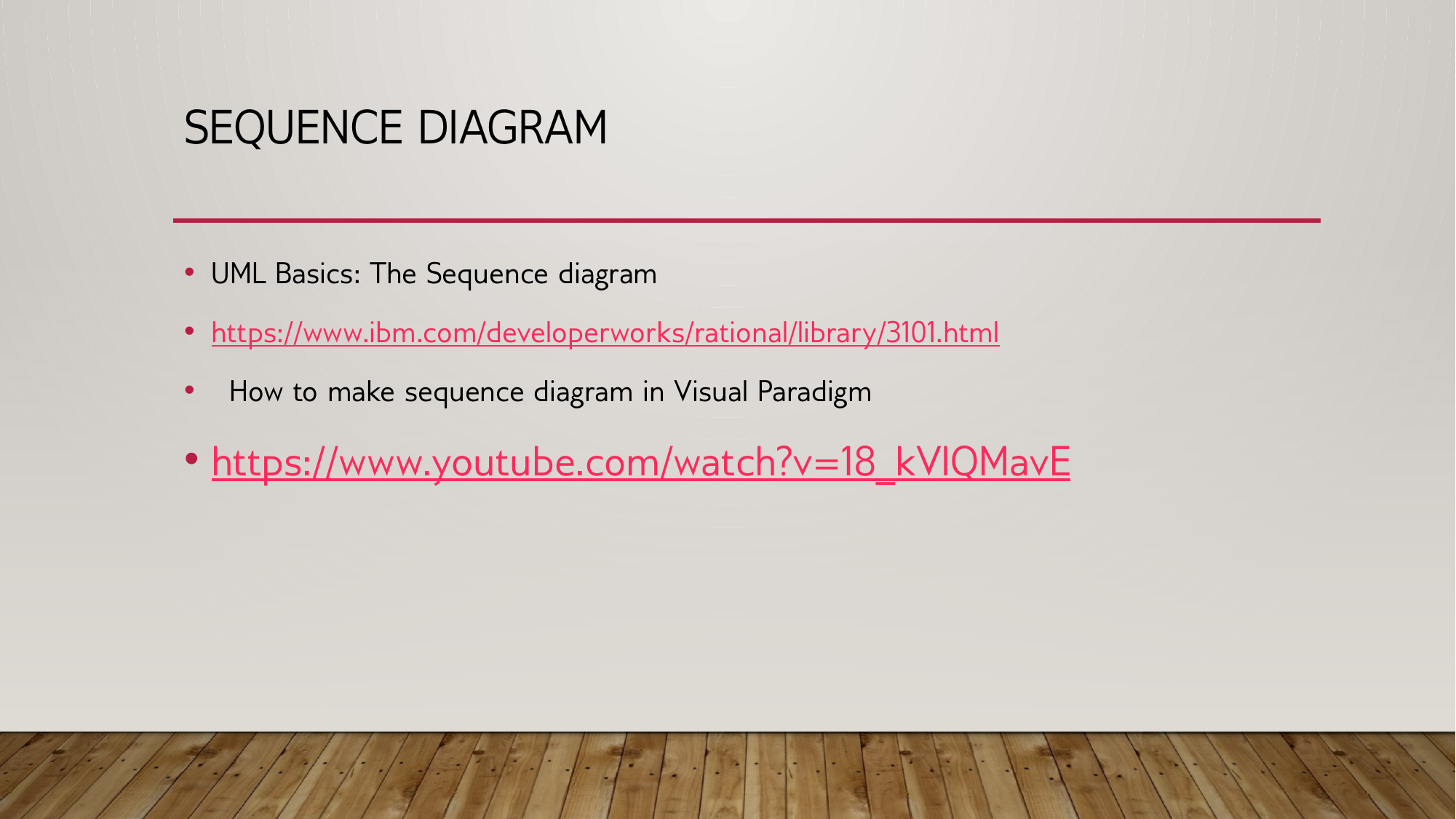

# Sequence diagram
UML Basics: The Sequence diagram
https://www.ibm.com/developerworks/rational/library/3101.html
  How to make sequence diagram in Visual Paradigm
https://www.youtube.com/watch?v=18_kVlQMavE